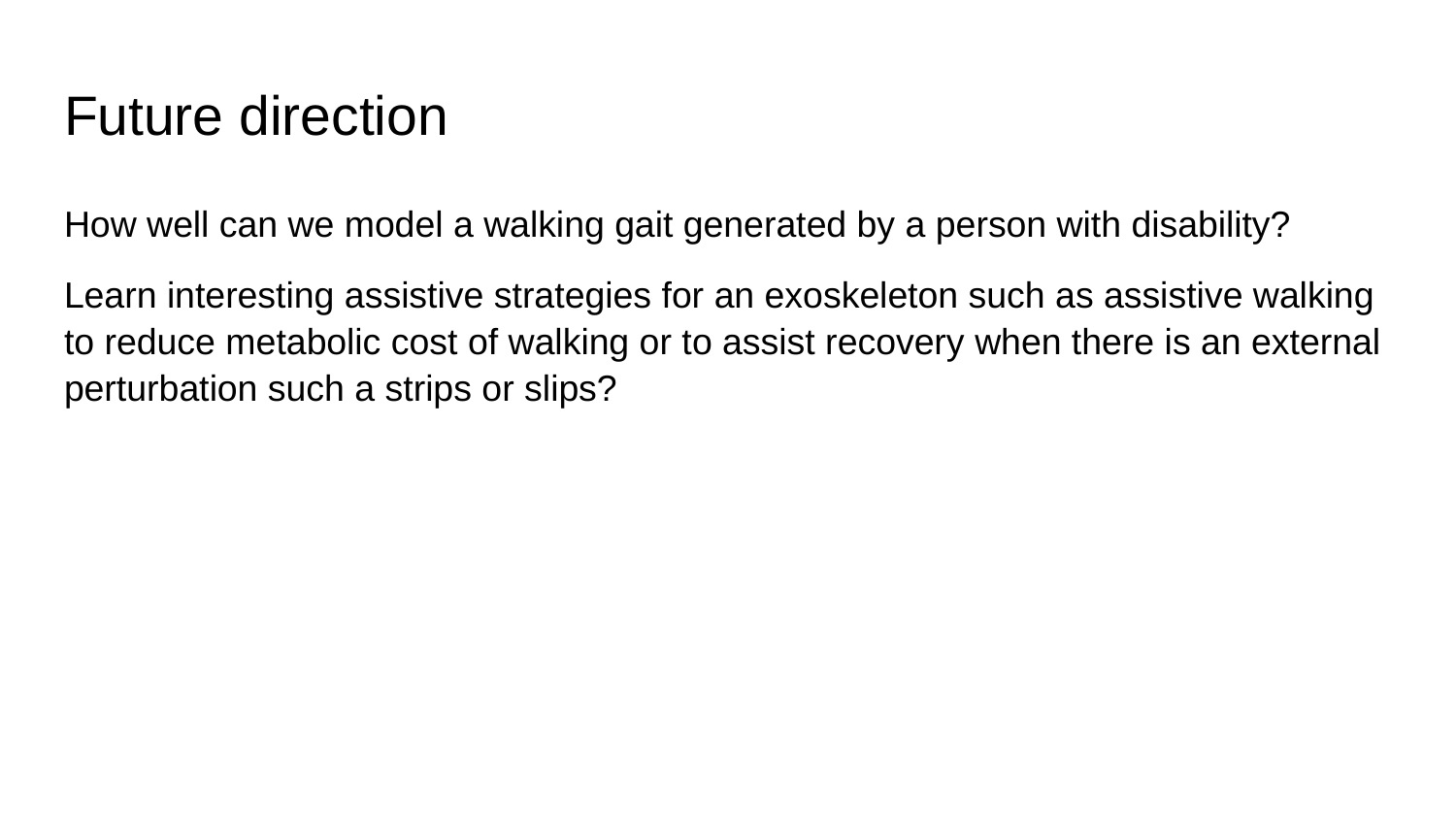

# Future direction
How well can we model a walking gait generated by a person with disability?
Learn interesting assistive strategies for an exoskeleton such as assistive walking to reduce metabolic cost of walking or to assist recovery when there is an external perturbation such a strips or slips?